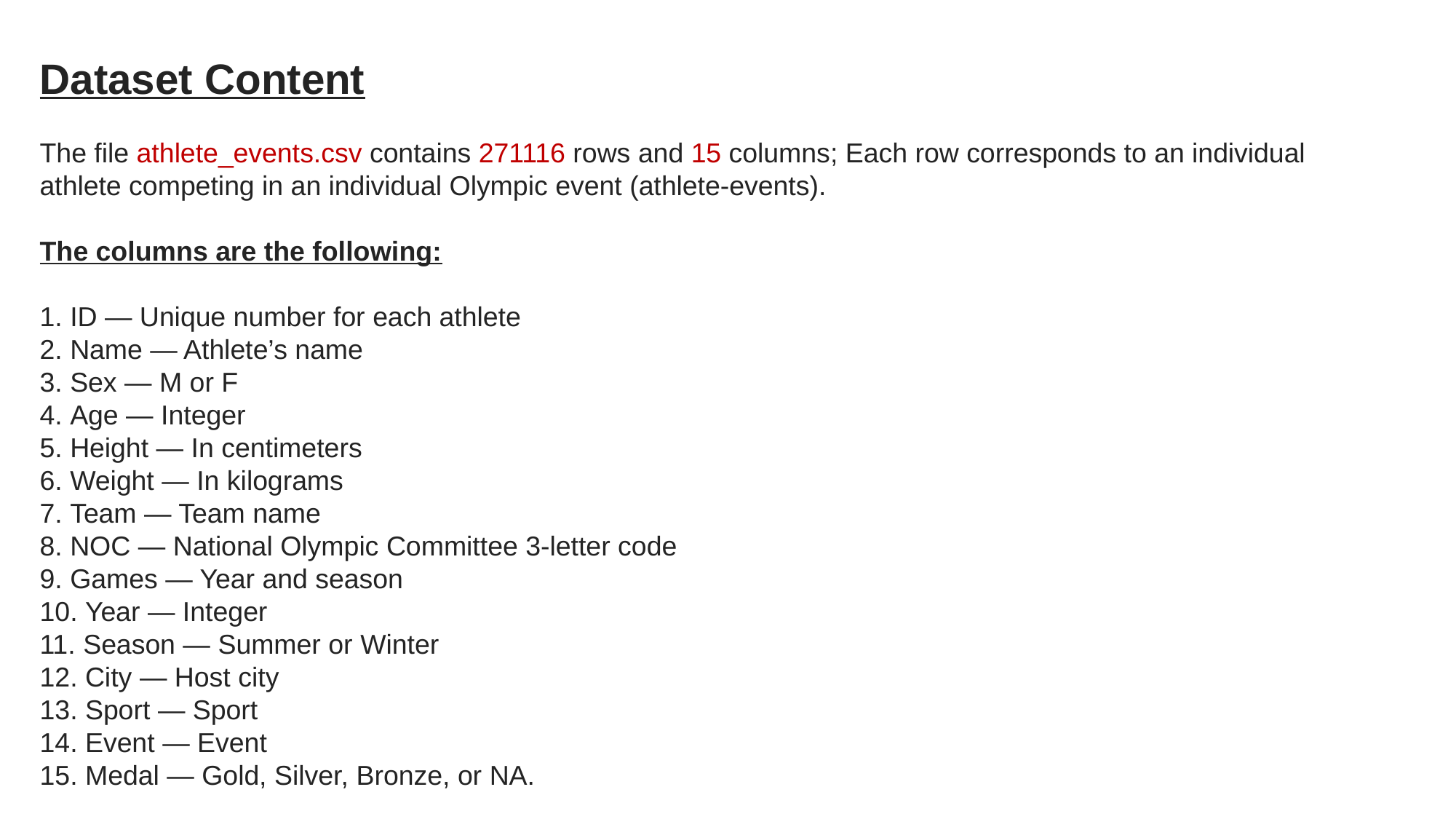

Dataset Content

The file athlete_events.csv contains 271116 rows and 15 columns; Each row corresponds to an individual athlete competing in an individual Olympic event (athlete-events).

The columns are the following:

 ID — Unique number for each athlete
 Name — Athlete’s name
 Sex — M or F
 Age — Integer
 Height — In centimeters
 Weight — In kilograms
 Team — Team name
 NOC — National Olympic Committee 3-letter code
 Games — Year and season
 Year — Integer
 Season — Summer or Winter
 City — Host city
 Sport — Sport
 Event — Event
 Medal — Gold, Silver, Bronze, or NA.